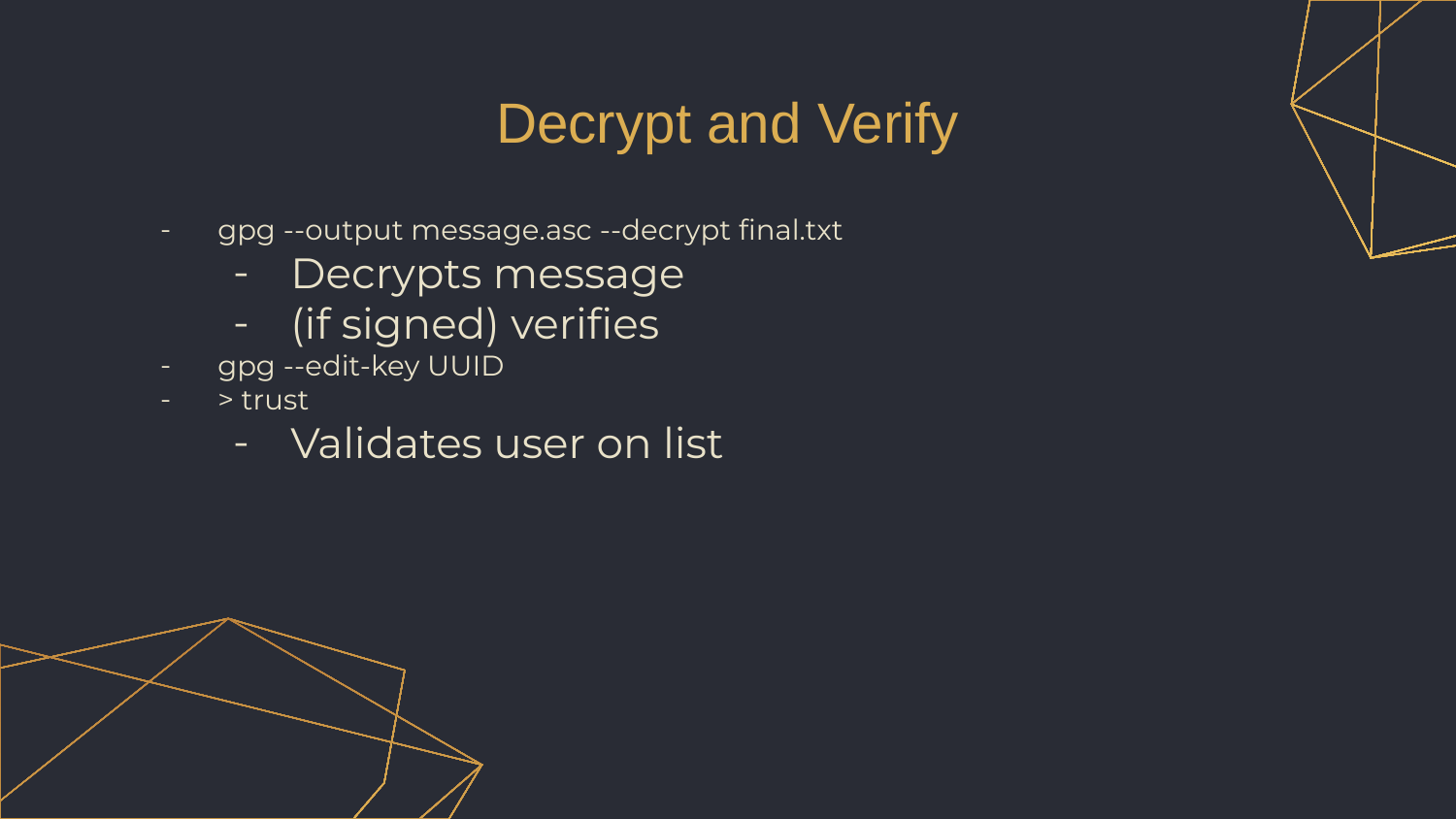

# Decrypt and Verify
gpg --output message.asc --decrypt final.txt
Decrypts message
(if signed) verifies
gpg --edit-key UUID
> trust
Validates user on list